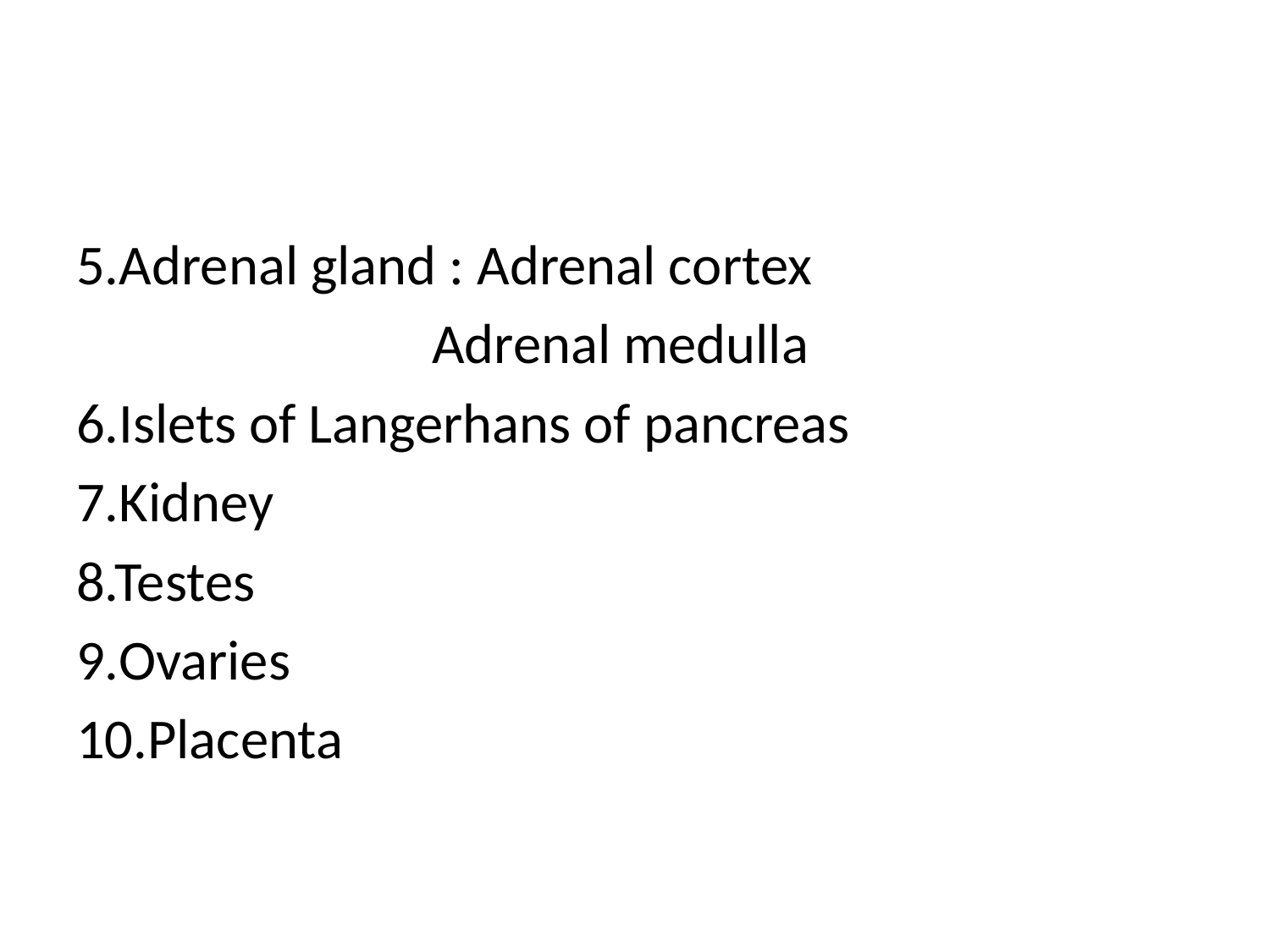

#
5.Adrenal gland : Adrenal cortex
                            Adrenal medulla
6.Islets of Langerhans of pancreas
7.Kidney
8.Testes
9.Ovaries
10.Placenta